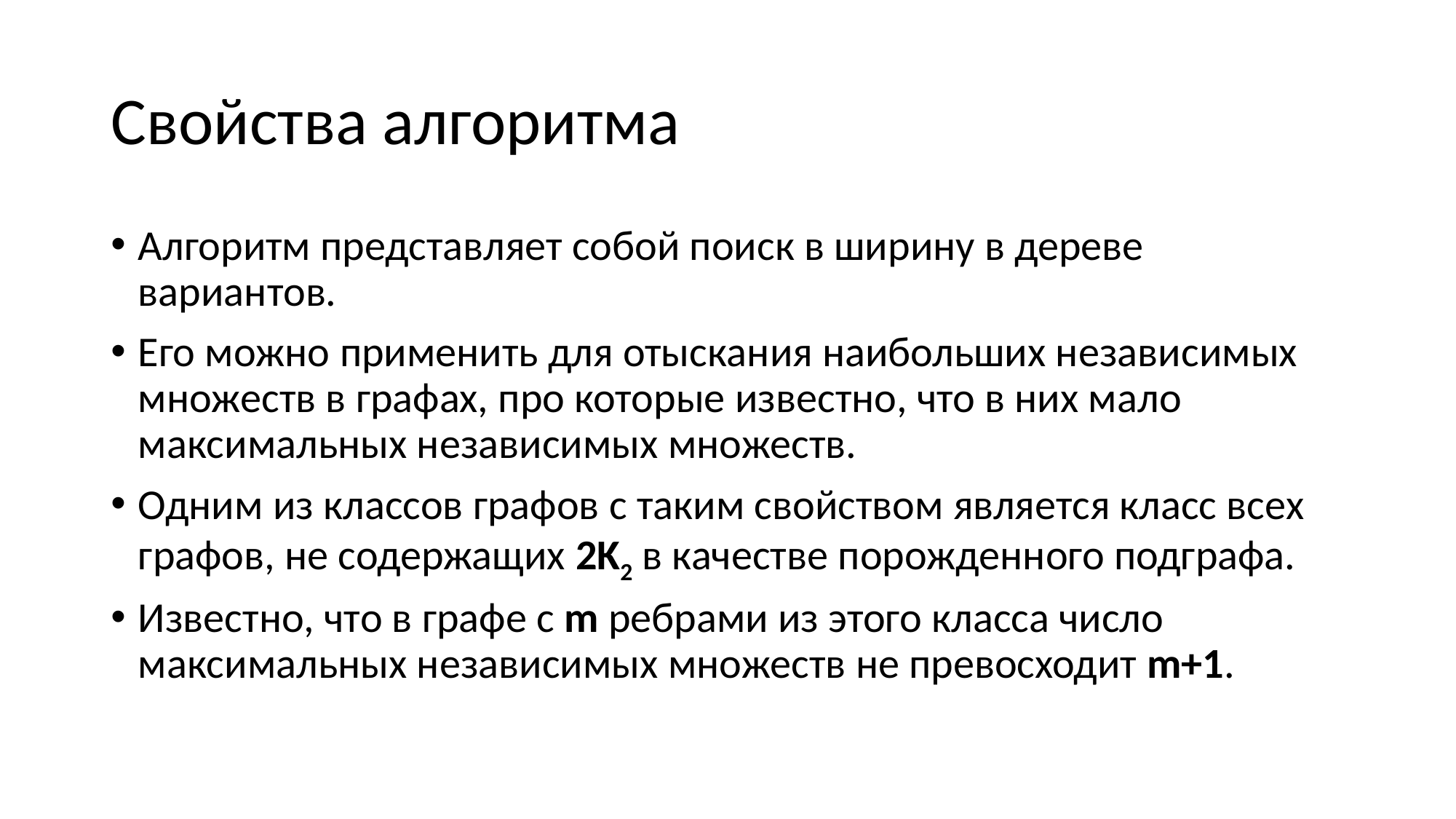

# Свойства алгоритма
Алгоритм представляет собой поиск в ширину в дереве вариантов.
Его можно применить для отыскания наибольших независимых множеств в графах, про которые известно, что в них мало максимальных независимых множеств.
Одним из классов графов с таким свойством является класс всех графов, не содержащих 2K2 в качестве порожденного подграфа.
Известно, что в графе с m ребрами из этого класса число максимальных независимых множеств не превосходит m+1.